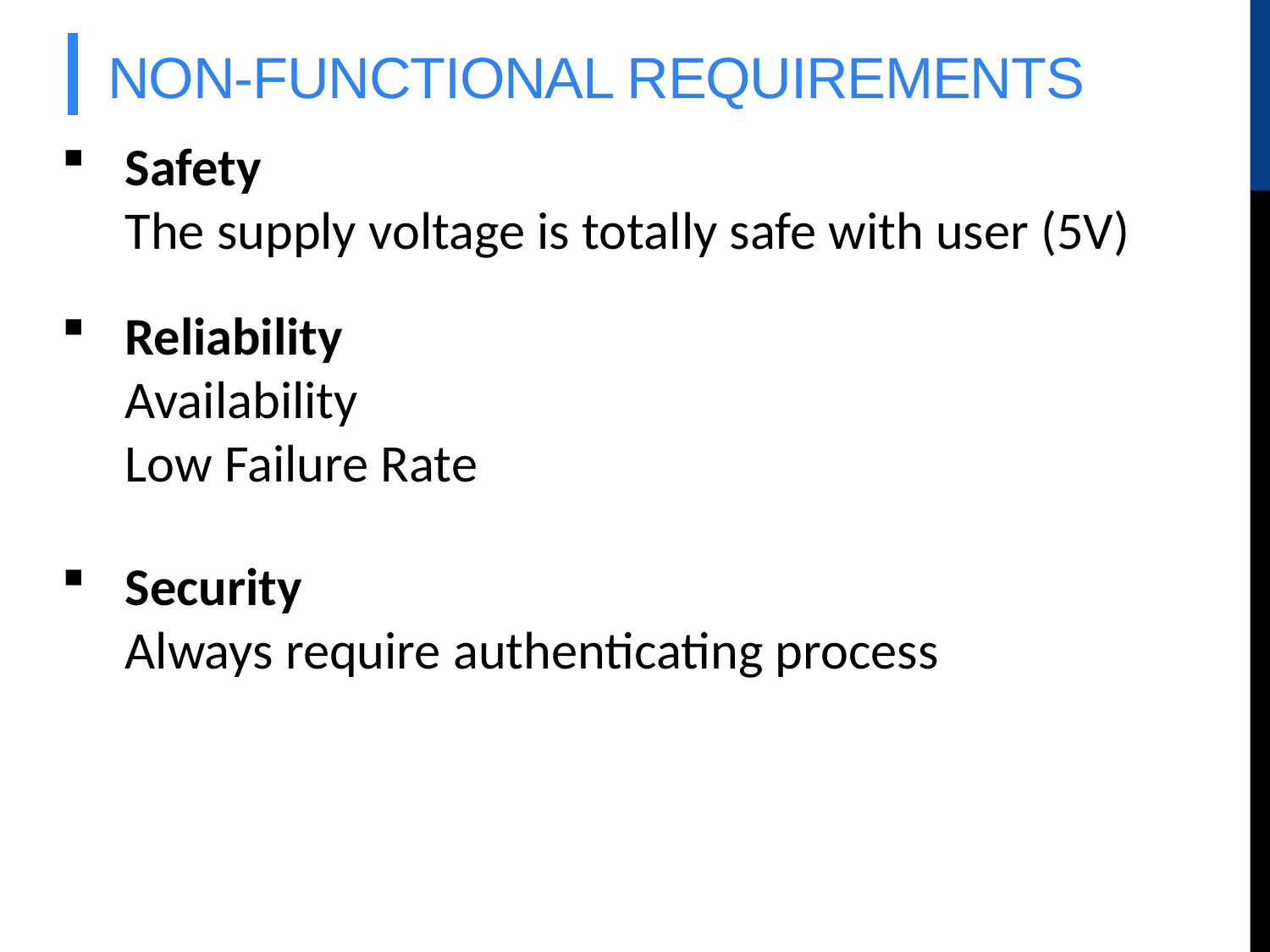

# NON-FUNCTIONAL REQUIREMENTS
Safety
The supply voltage is totally safe with user (5V)
Reliability
Availability
Low Failure Rate
Security
Always require authenticating process